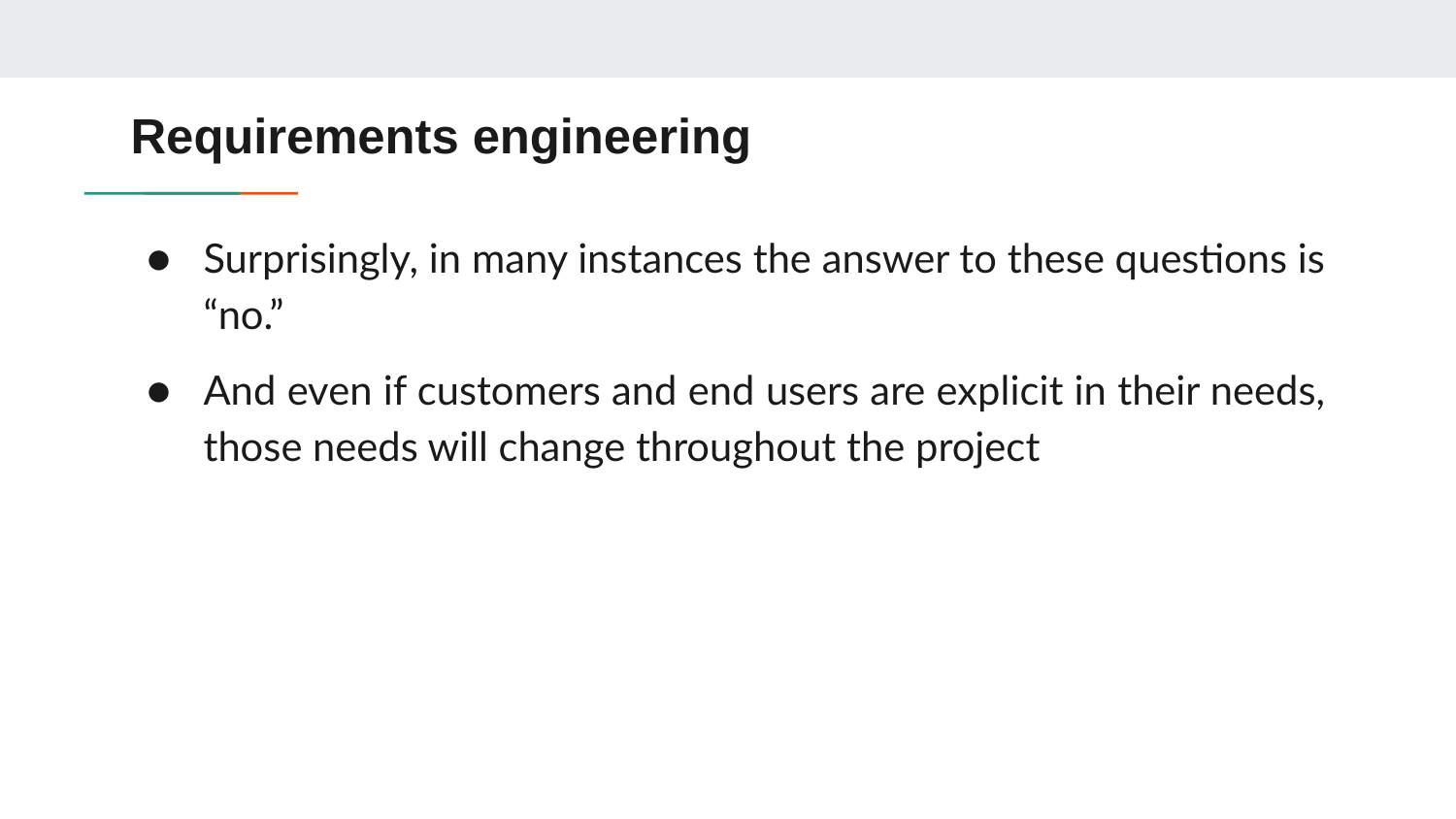

# Requirements engineering
Surprisingly, in many instances the answer to these questions is “no.”
And even if customers and end users are explicit in their needs, those needs will change throughout the project